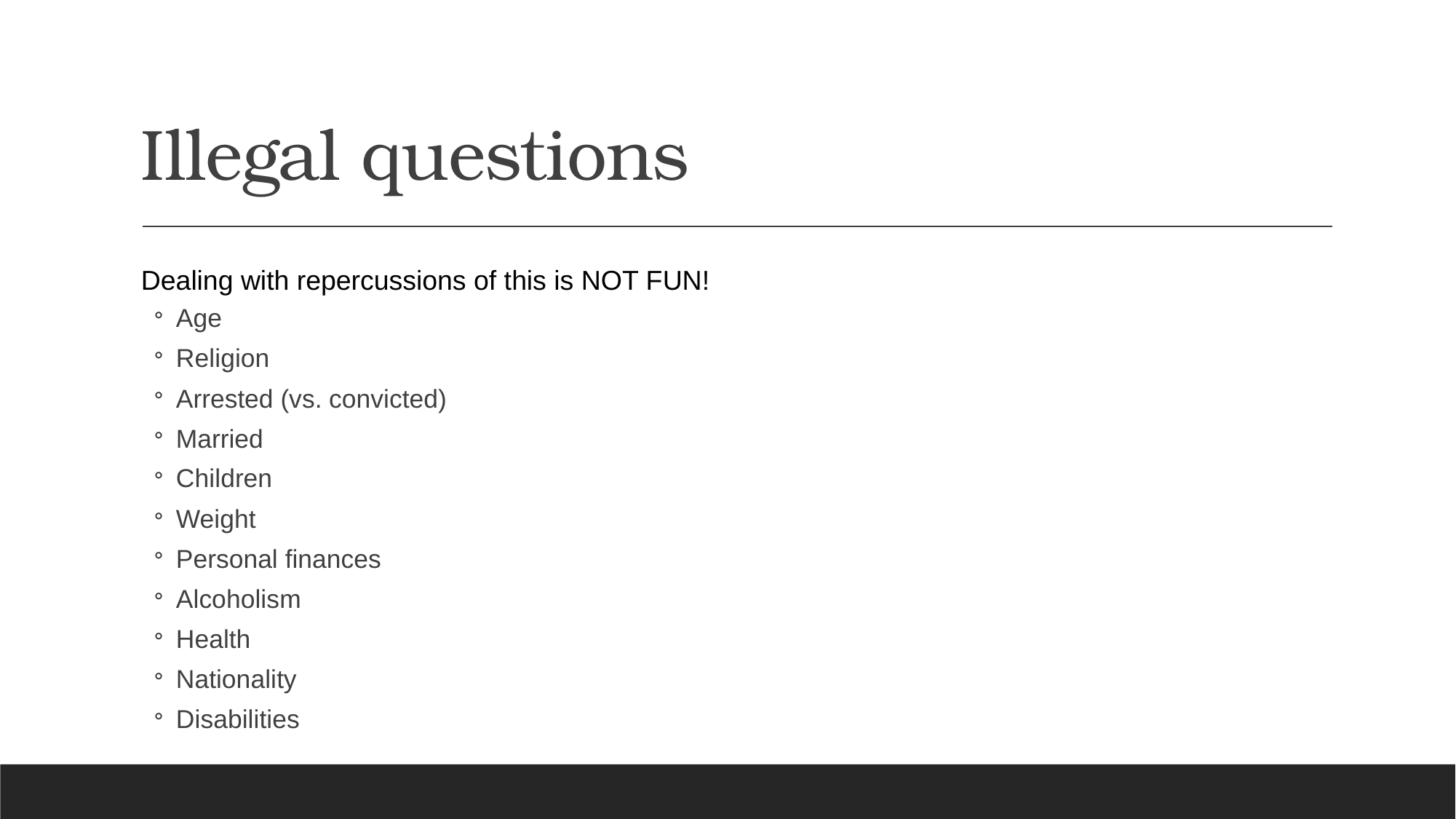

# Illegal questions
Dealing with repercussions of this is NOT FUN!
Age
Religion
Arrested (vs. convicted)
Married
Children
Weight
Personal finances
Alcoholism
Health
Nationality
Disabilities